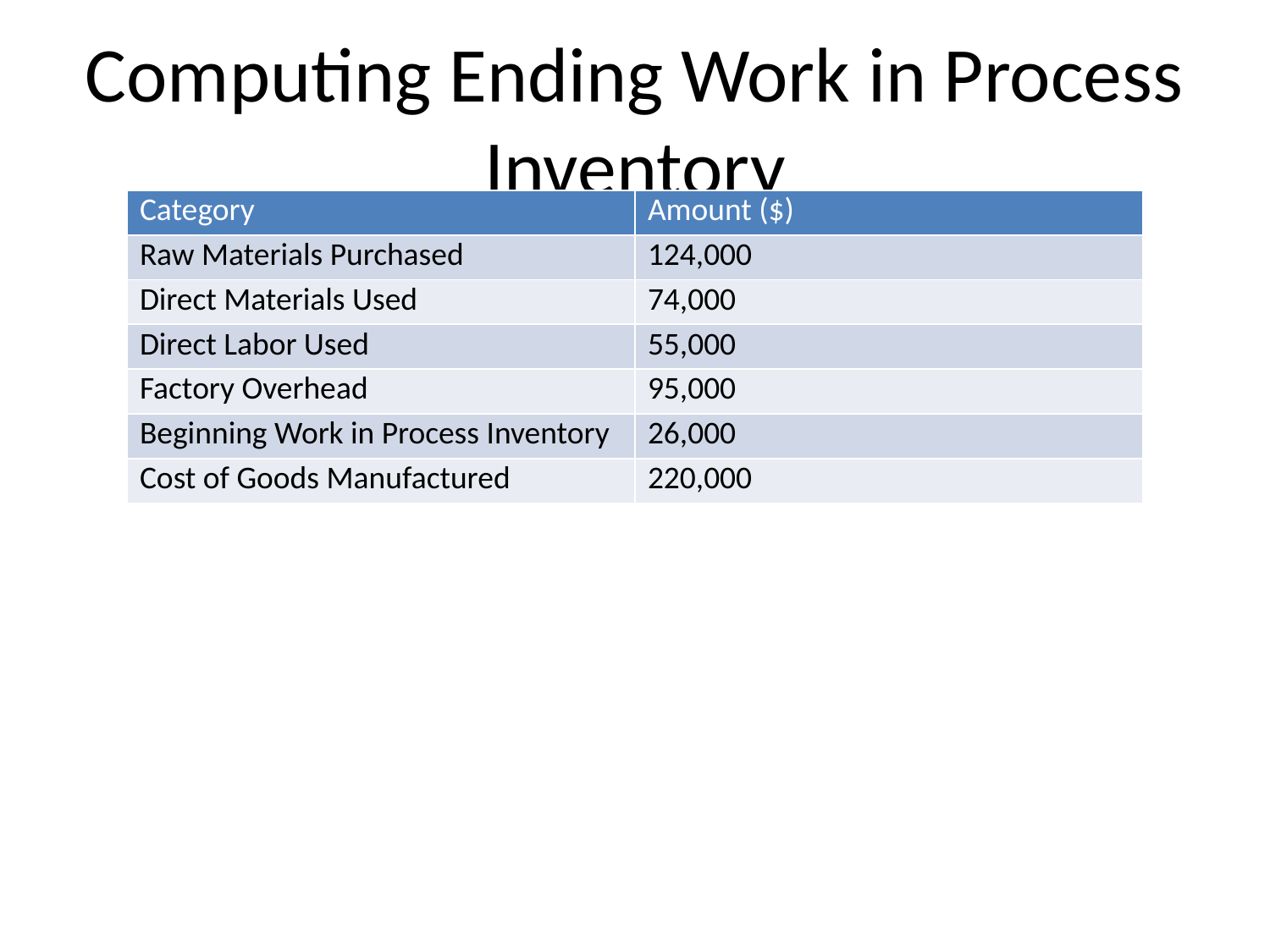

# Computing Ending Work in Process Inventory
| Category | Amount ($) |
| --- | --- |
| Raw Materials Purchased | 124,000 |
| Direct Materials Used | 74,000 |
| Direct Labor Used | 55,000 |
| Factory Overhead | 95,000 |
| Beginning Work in Process Inventory | 26,000 |
| Cost of Goods Manufactured | 220,000 |